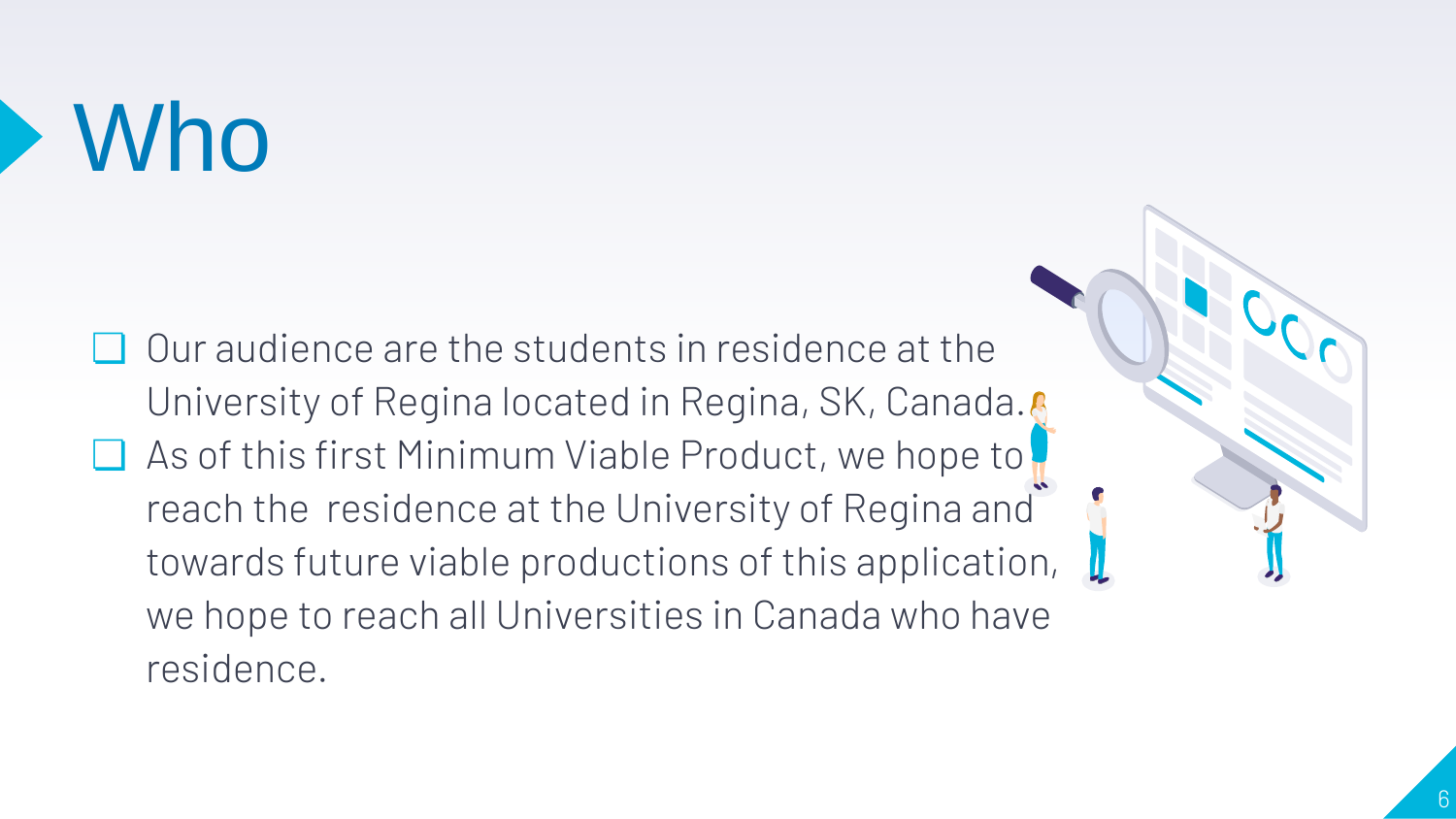

# Who

Our audience are the students in residence at the University of Regina located in Regina, SK, Canada.
As of this first Minimum Viable Product, we hope to reach the  residence at the University of Regina and towards future viable productions of this application, we hope to reach all Universities in Canada who have residence.

6